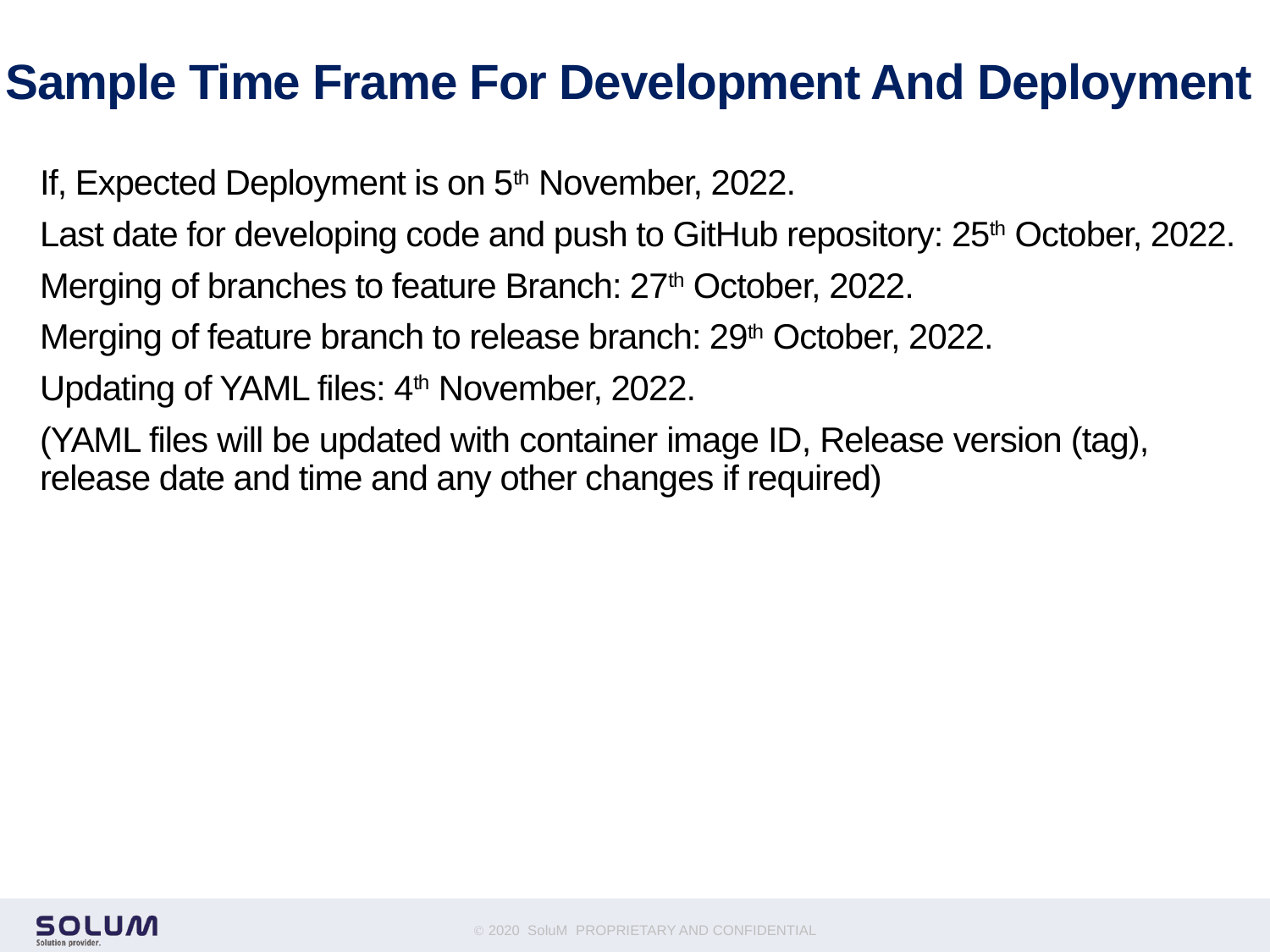

# Sample Time Frame For Development And Deployment
If, Expected Deployment is on 5th November, 2022.
Last date for developing code and push to GitHub repository: 25th October, 2022.
Merging of branches to feature Branch: 27th October, 2022.
Merging of feature branch to release branch: 29th October, 2022.
Updating of YAML files: 4th November, 2022.
(YAML files will be updated with container image ID, Release version (tag),           release date and time and any other changes if required)